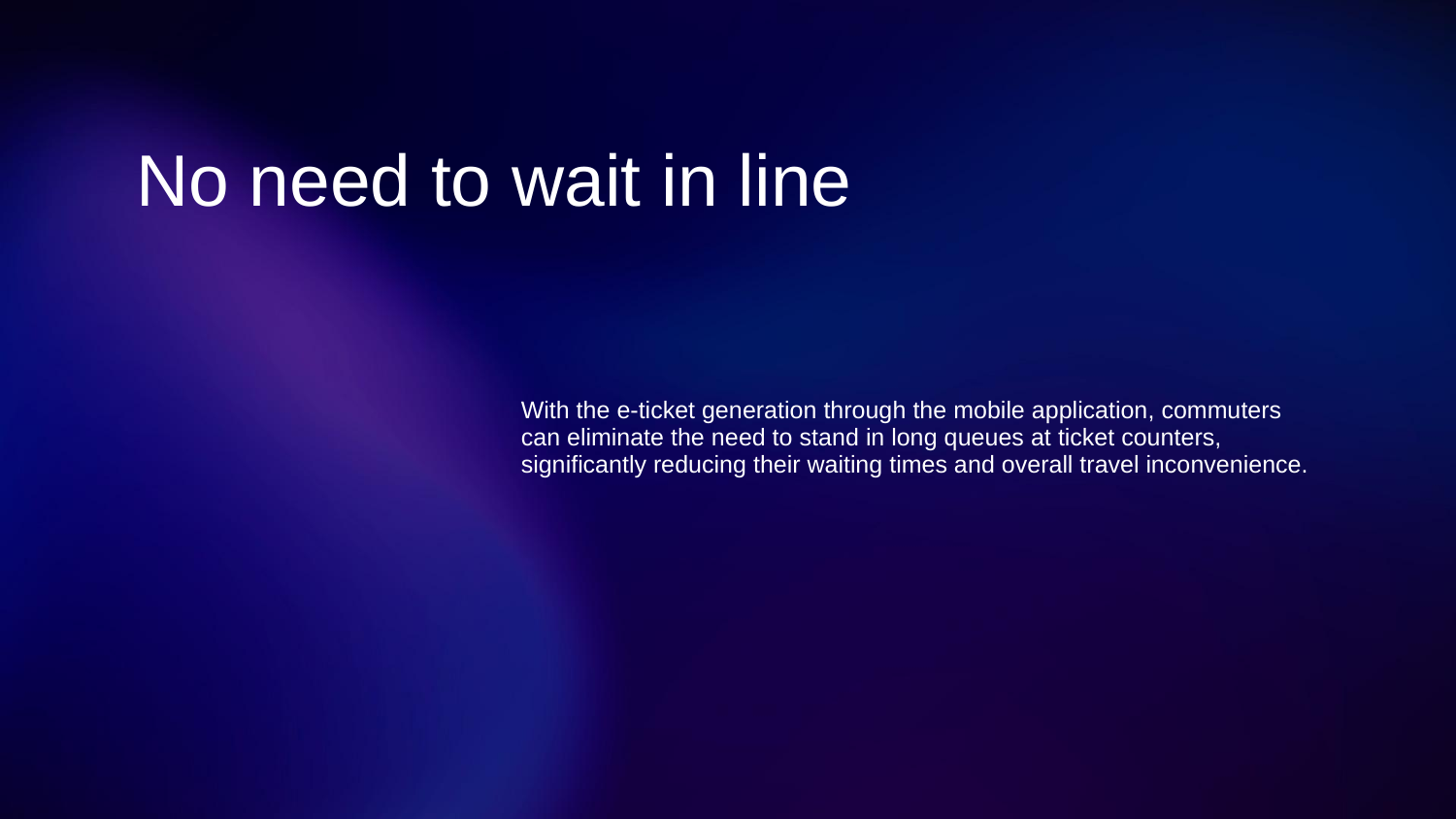

# No need to wait in line
With the e-ticket generation through the mobile application, commuters can eliminate the need to stand in long queues at ticket counters, significantly reducing their waiting times and overall travel inconvenience.